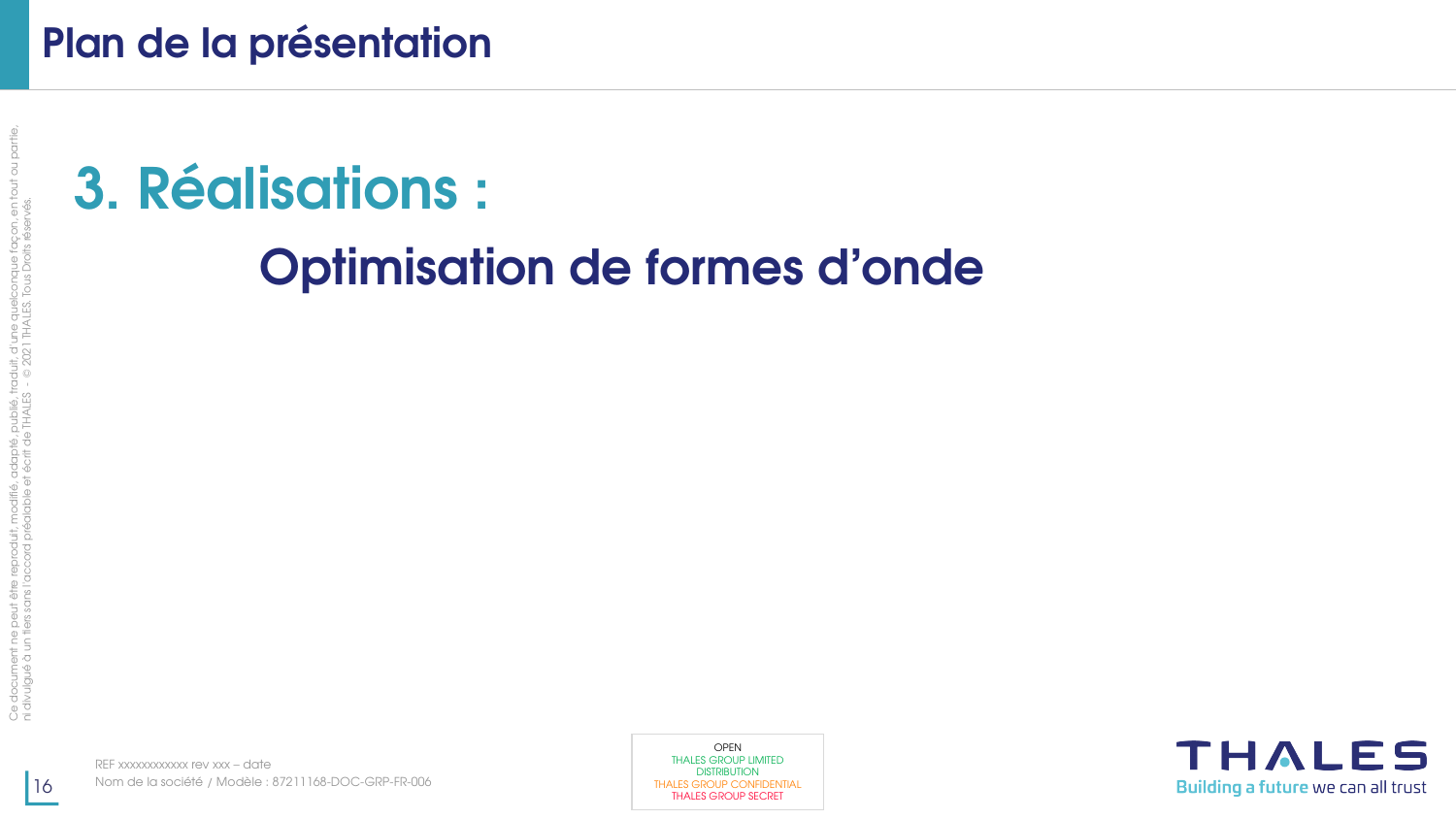

# Plan de la présentation
3. Réalisations :
	 Optimisation de formes d’onde